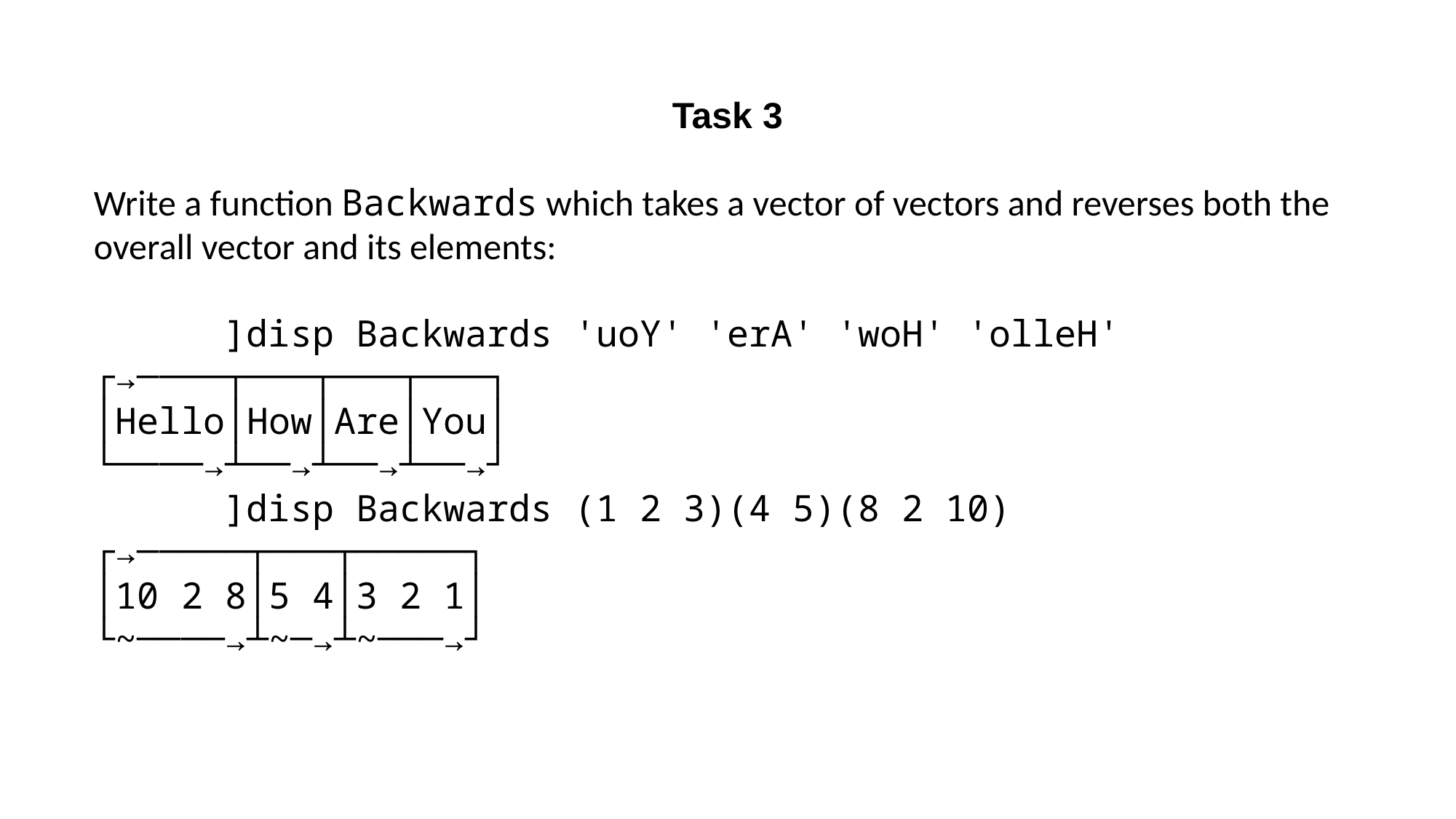

Task 3

Write a function Backwards which takes a vector of vectors and reverses both the overall vector and its elements:

      ]disp Backwards 'uoY' 'erA' 'woH' 'olleH'
┌→────┬───┬───┬───┐
│Hello│How│Are│You│
└────→┴──→┴──→┴──→┘
      ]disp Backwards (1 2 3)(4 5)(8 2 10)
┌→─────┬───┬─────┐
│10 2 8│5 4│3 2 1│
└~────→┴~─→┴~───→┘